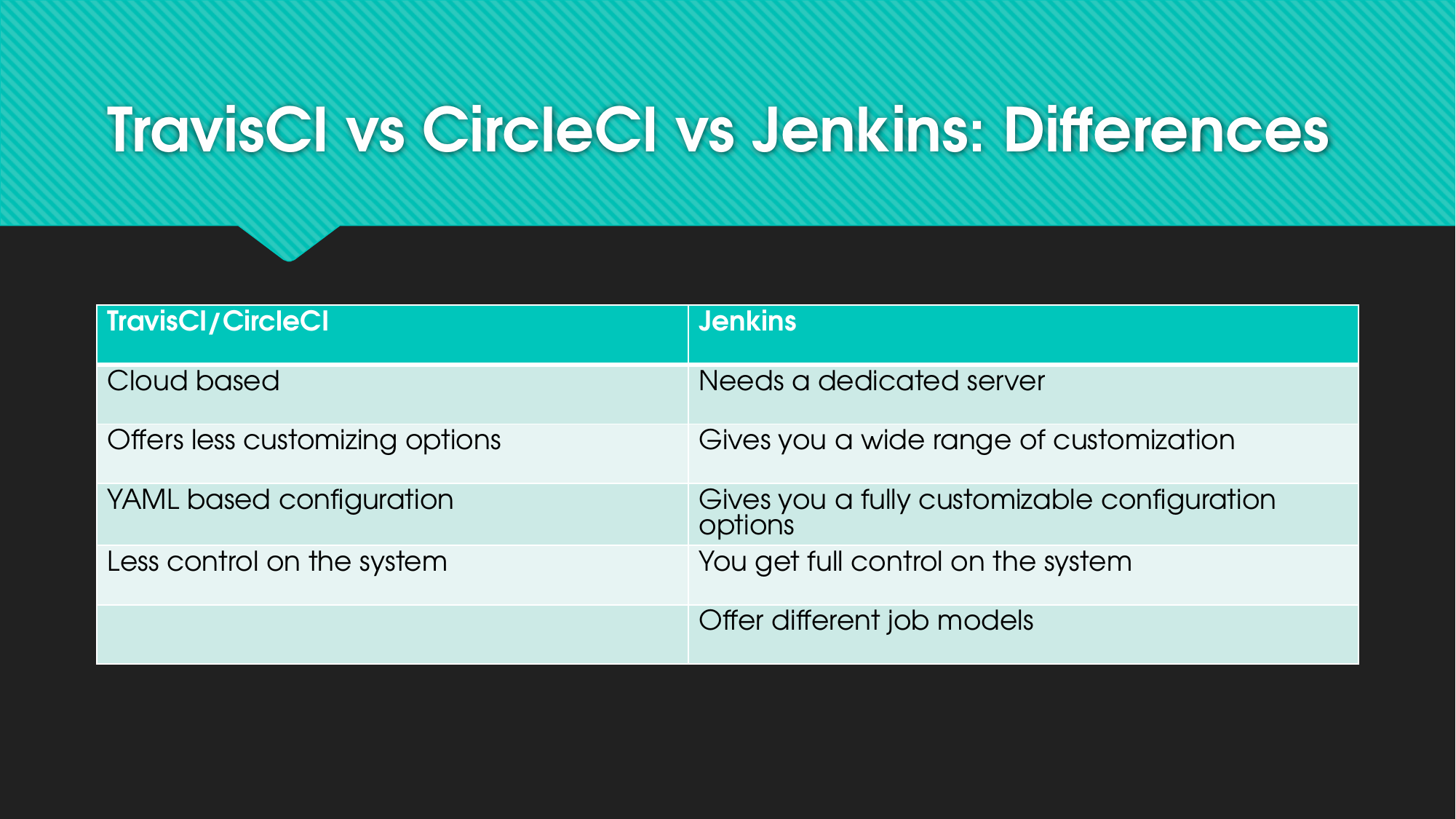

# TravisCI vs CircleCI vs Jenkins: Differences
| TravisCI/CircleCI | Jenkins |
| --- | --- |
| Cloud based | Needs a dedicated server |
| Offers less customizing options | Gives you a wide range of customization |
| YAML based configuration | Gives you a fully customizable configuration options |
| Less control on the system | You get full control on the system |
|  | Offer different job models |